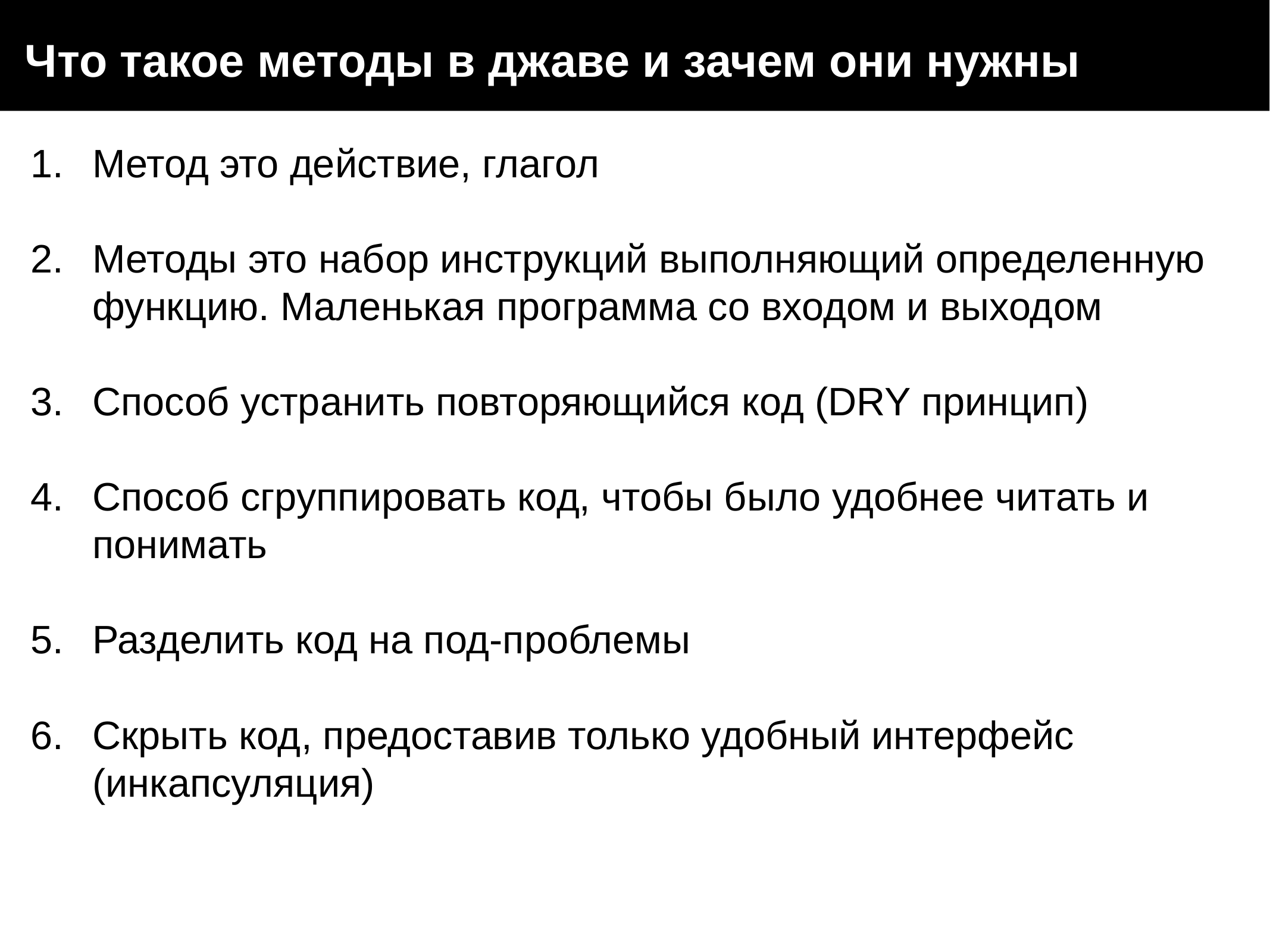

Что такое методы в джаве и зачем они нужны
Метод это действие, глагол

Методы это набор инструкций выполняющий определенную функцию. Маленькая программа со входом и выходом

Способ устранить повторяющийся код (DRY принцип)

Способ сгруппировать код, чтобы было удобнее читать и понимать

Разделить код на под-проблемы

Скрыть код, предоставив только удобный интерфейс (инкапсуляция)